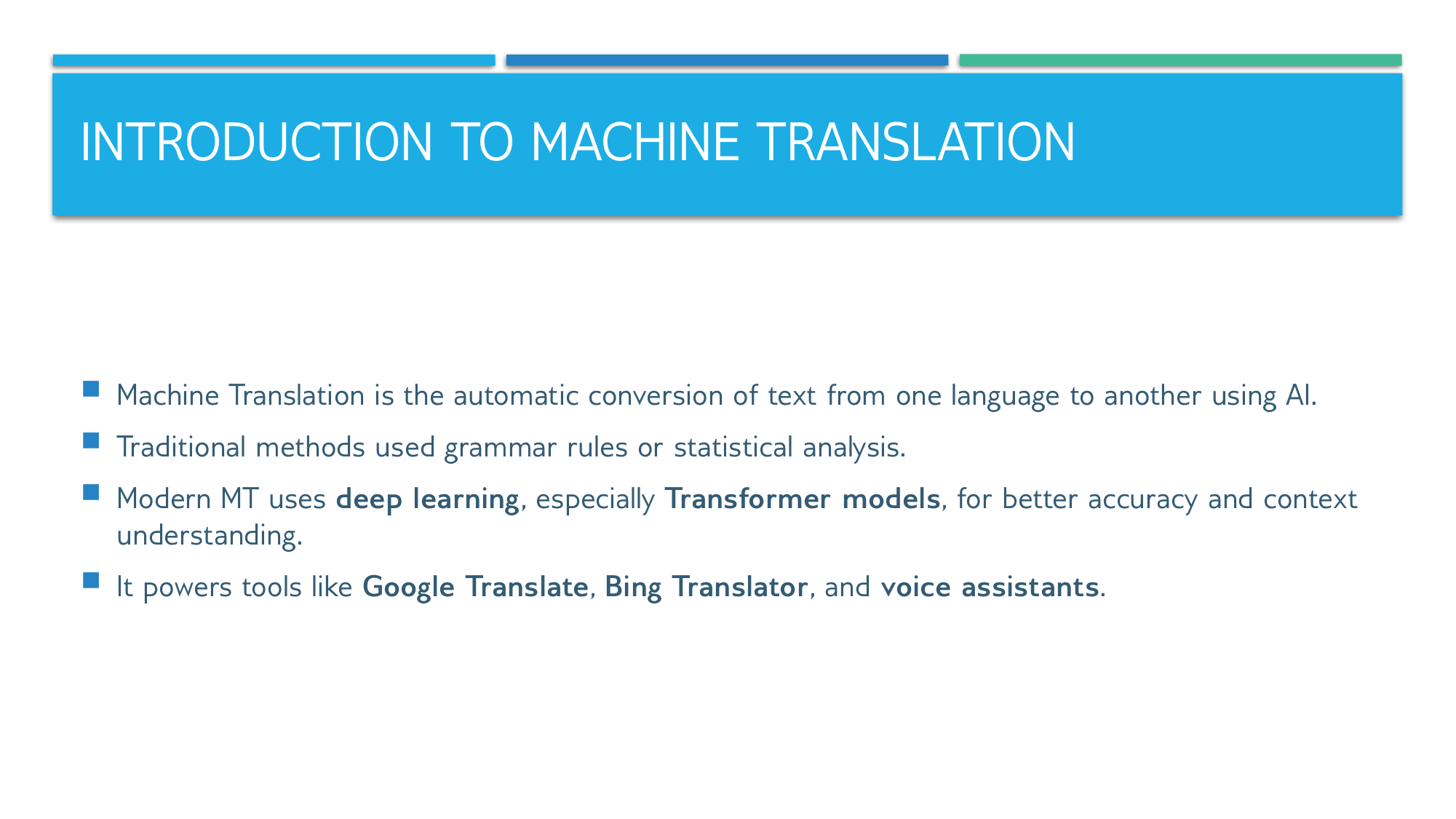

# Introduction to Machine Translation

Machine Translation is the automatic conversion of text from one language to another using AI.
Traditional methods used grammar rules or statistical analysis.
Modern MT uses deep learning, especially Transformer models, for better accuracy and context understanding.
It powers tools like Google Translate, Bing Translator, and voice assistants.